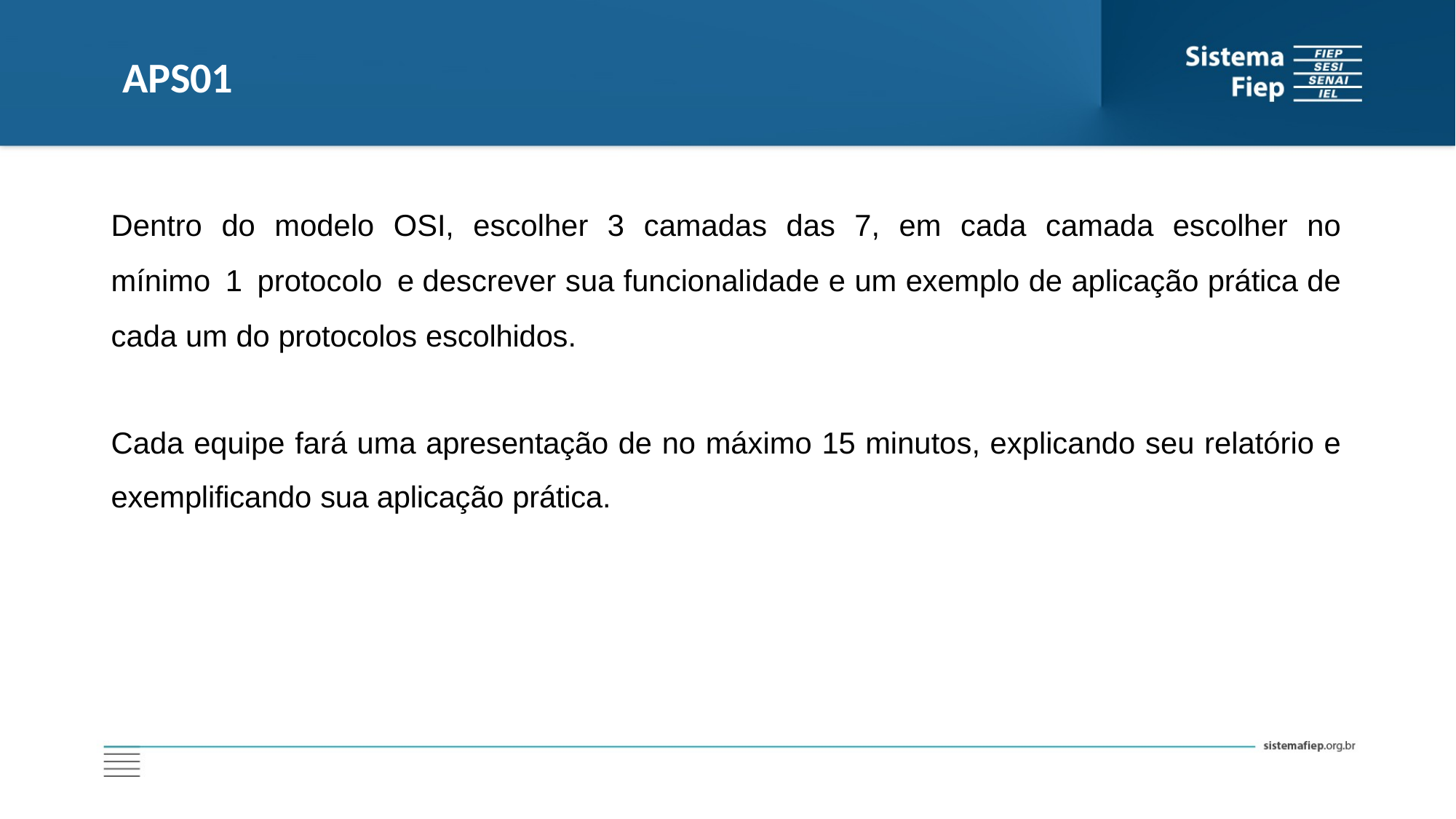

# APS01
Dentro do modelo OSI, escolher 3 camadas das 7, em cada camada escolher no mínimo 1 protocolo e descrever sua funcionalidade e um exemplo de aplicação prática de cada um do protocolos escolhidos.

Cada equipe fará uma apresentação de no máximo 15 minutos, explicando seu relatório e exemplificando sua aplicação prática.